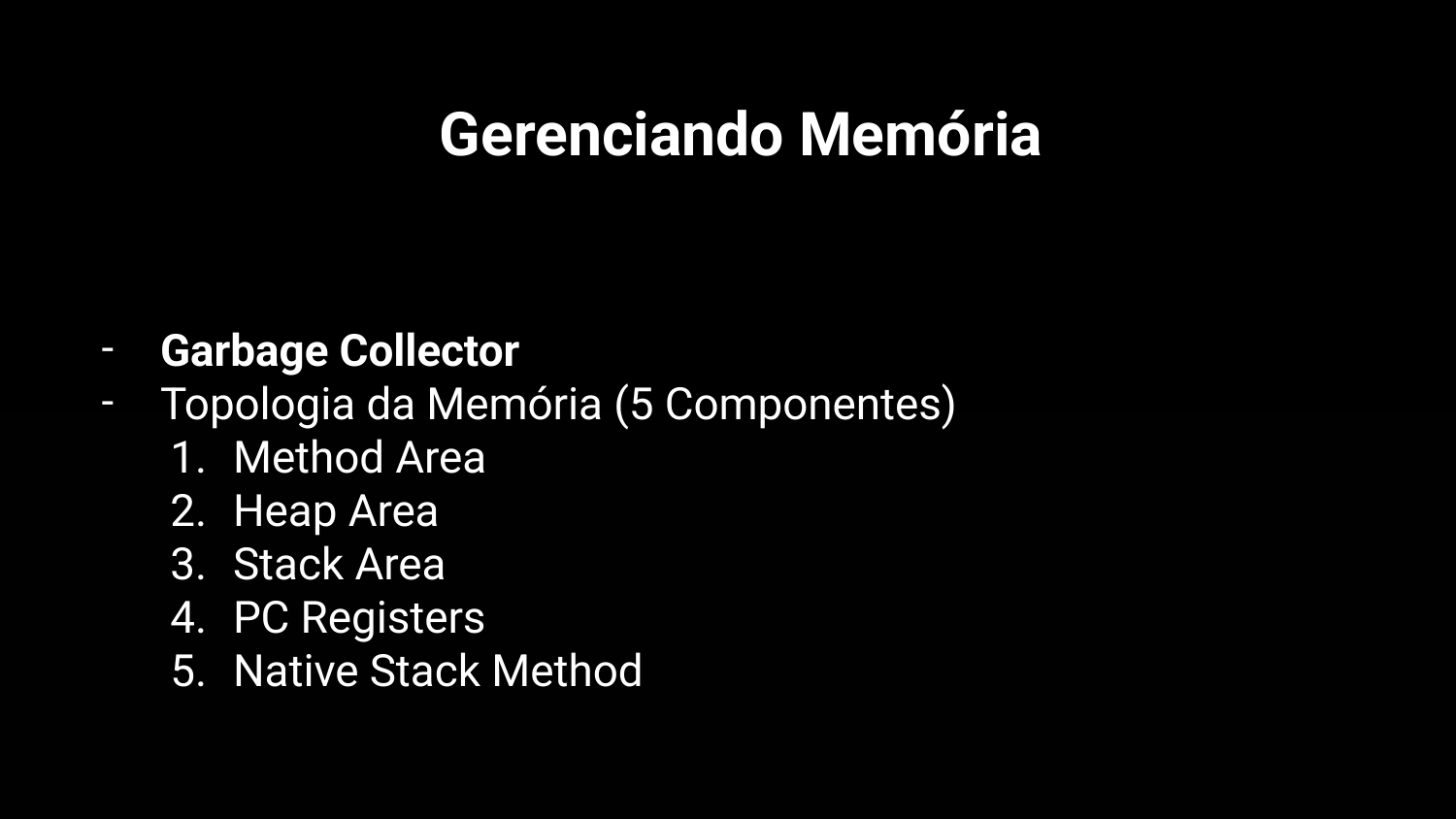

# Gerenciando Memória
Garbage Collector
Topologia da Memória (5 Componentes)
Method Area
Heap Area
Stack Area
PC Registers
Native Stack Method